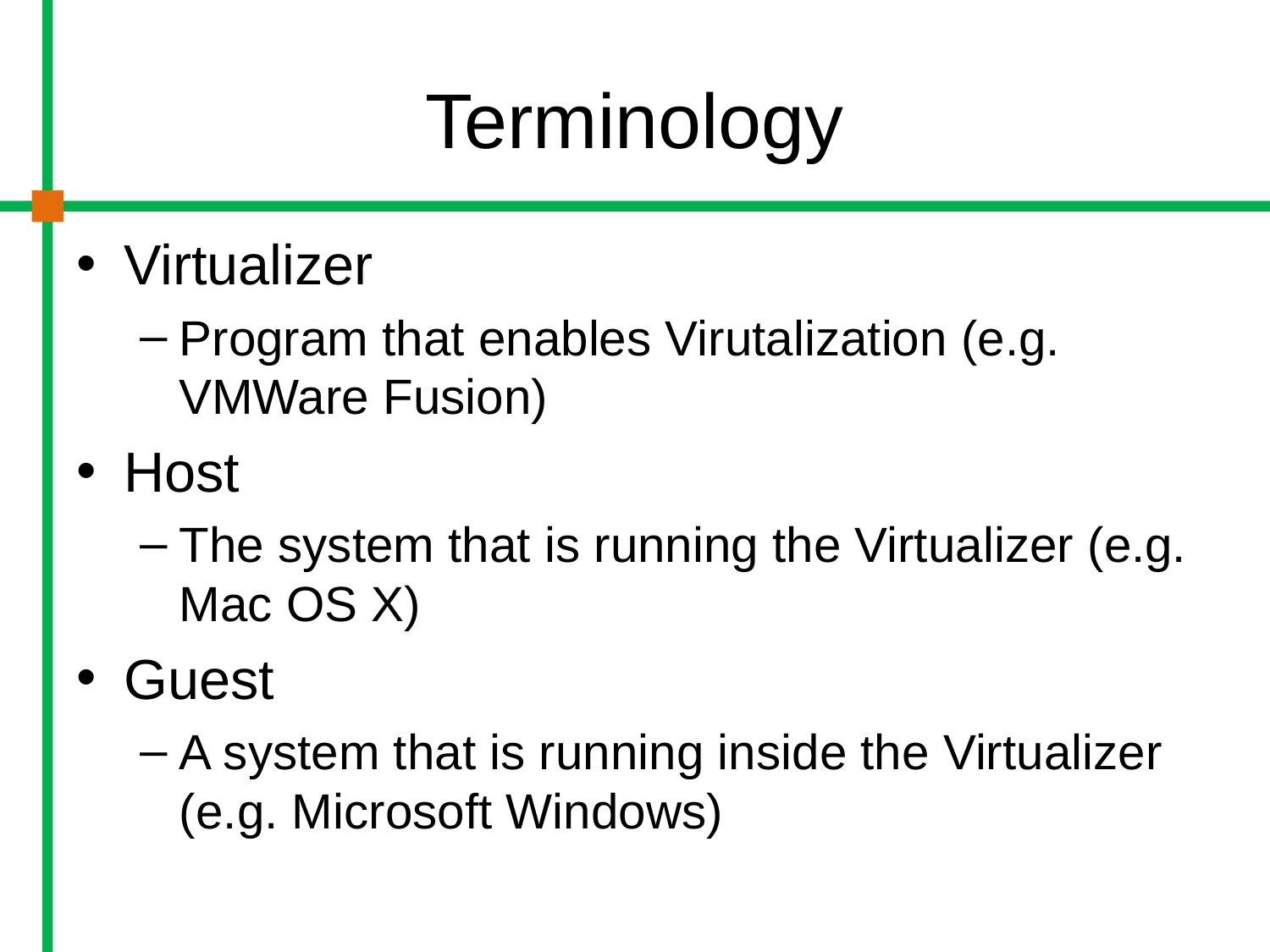

# Terminology
Virtualizer
Program that enables Virutalization (e.g. VMWare Fusion)
Host
The system that is running the Virtualizer (e.g. Mac OS X)
Guest
A system that is running inside the Virtualizer (e.g. Microsoft Windows)